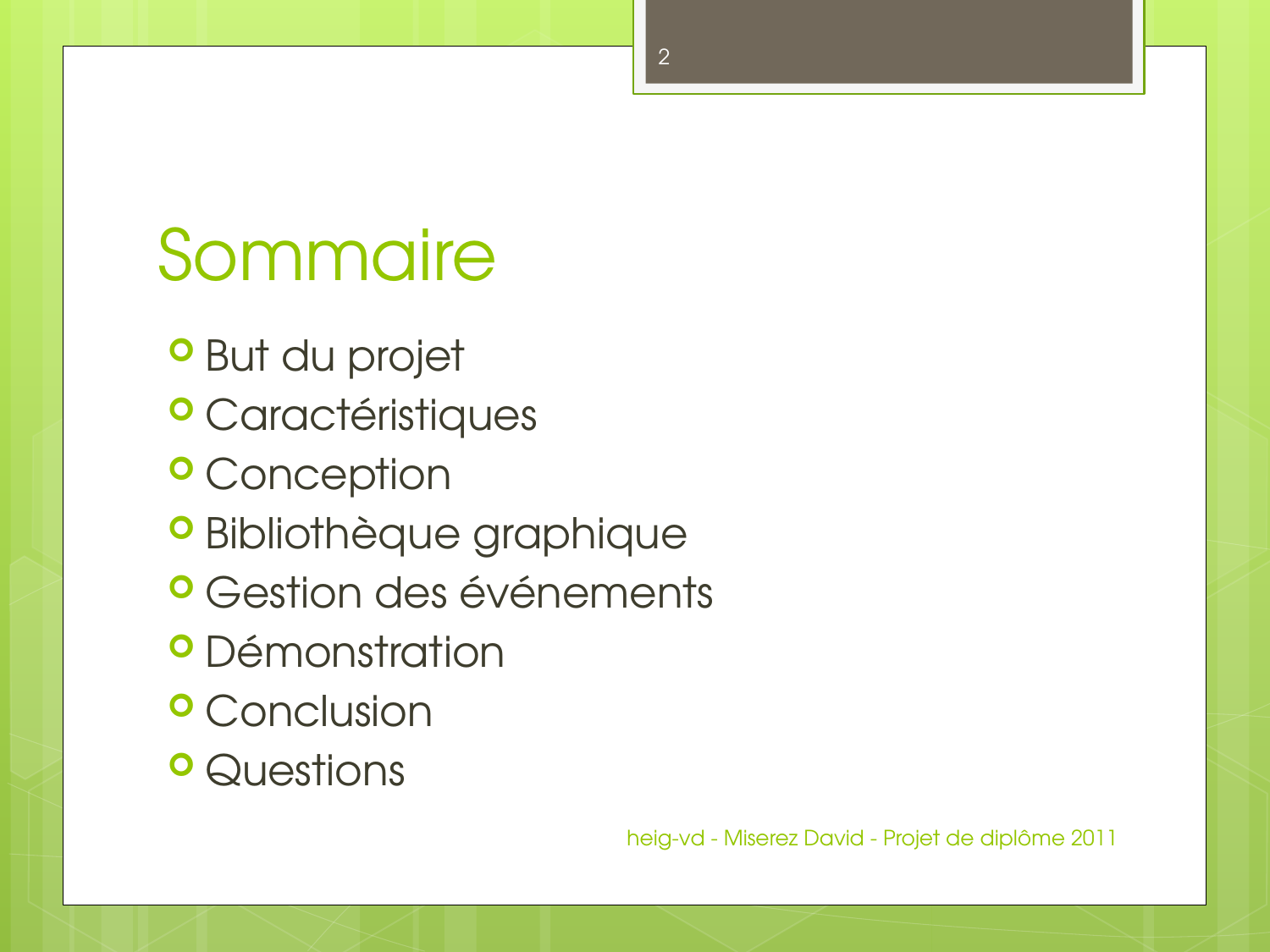

2
# Sommaire
But du projet
Caractéristiques
Conception
Bibliothèque graphique
Gestion des événements
Démonstration
Conclusion
Questions

heig-vd - Miserez David - Projet de diplôme 2011